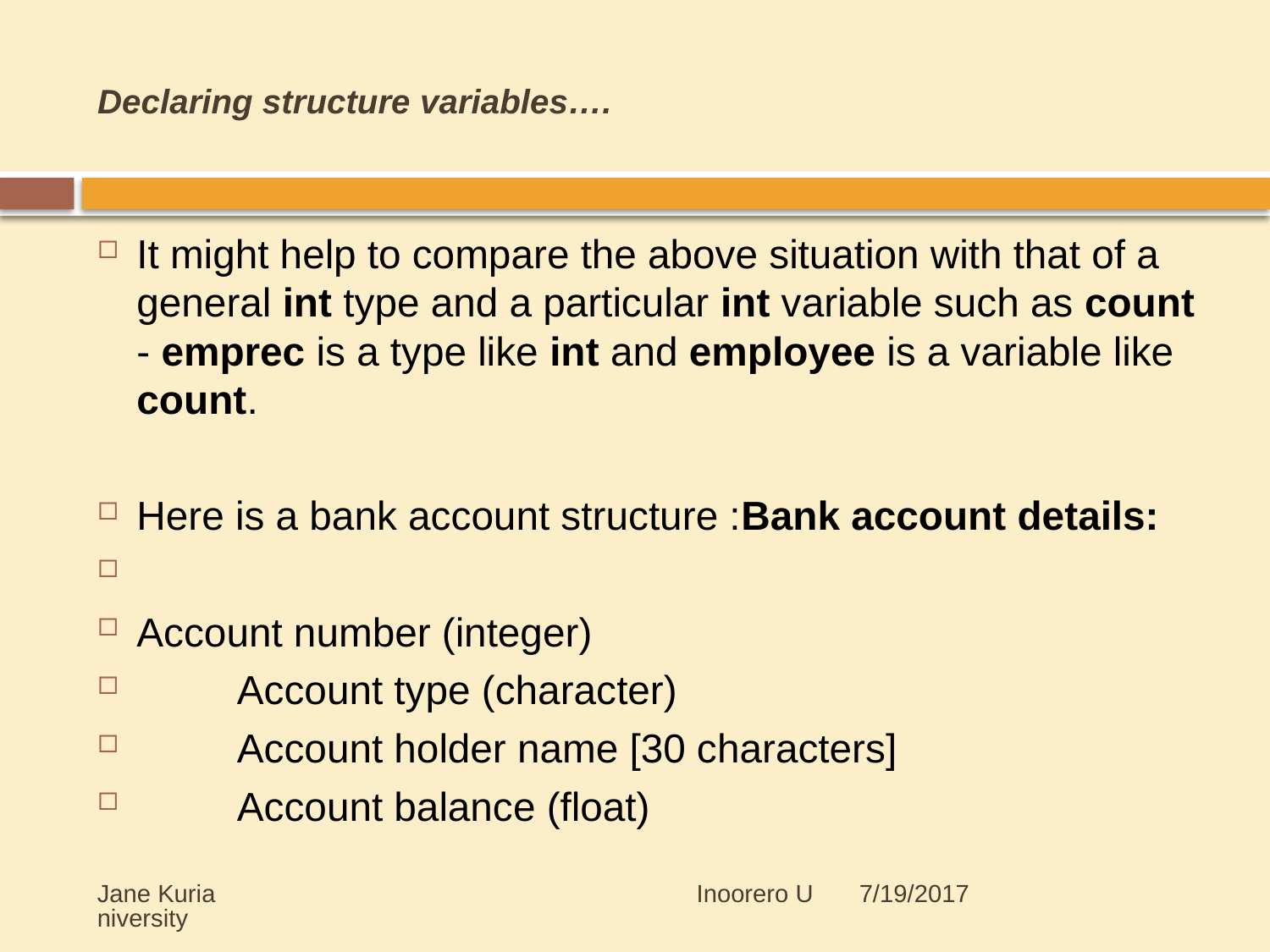

# Declaring structure variables….
7
It might help to compare the above situation with that of a general int type and a particular int variable such as count - emprec is a type like int and employee is a variable like count.

Here is a bank account structure :Bank account details:

Account number (integer)
	Account type (character)
	Account holder name [30 characters]
	Account balance (float)

Jane Kuria                                                                     Inoorero University
7/19/2017